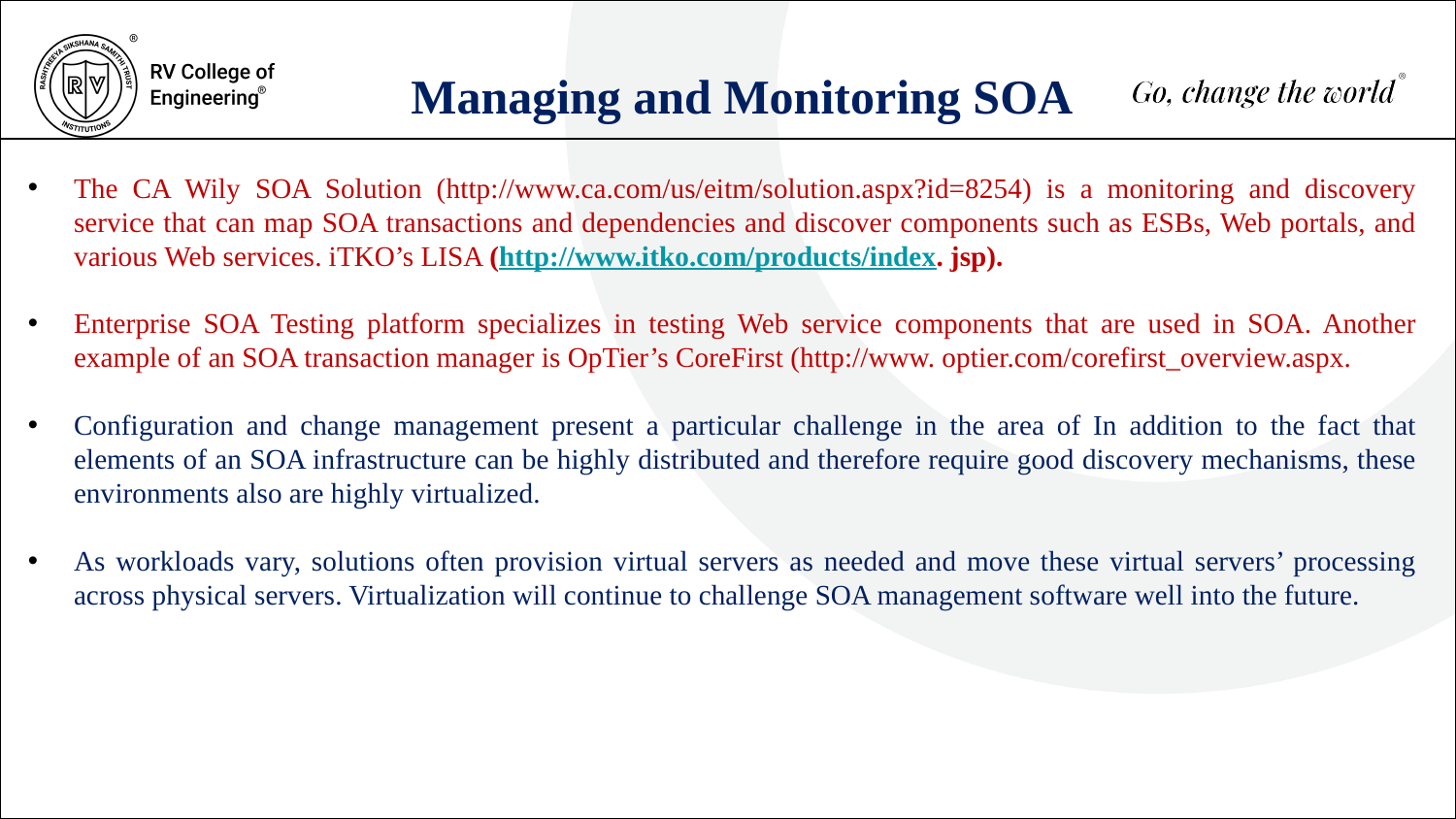

Managing and Monitoring SOA

The CA Wily SOA Solution (http://www.ca.com/us/eitm/solution.aspx?id=8254) is a monitoring and discovery service that can map SOA transactions and dependencies and discover components such as ESBs, Web portals, and various Web services. iTKO’s LISA (http://www.itko.com/products/index. jsp).

Enterprise SOA Testing platform specializes in testing Web service components that are used in SOA. Another example of an SOA transaction manager is OpTier’s CoreFirst (http://www. optier.com/corefirst_overview.aspx.

Configuration and change management present a particular challenge in the area of In addition to the fact that elements of an SOA infrastructure can be highly distributed and therefore require good discovery mechanisms, these environments also are highly virtualized.

As workloads vary, solutions often provision virtual servers as needed and move these virtual servers’ processing across physical servers. Virtualization will continue to challenge SOA management software well into the future.